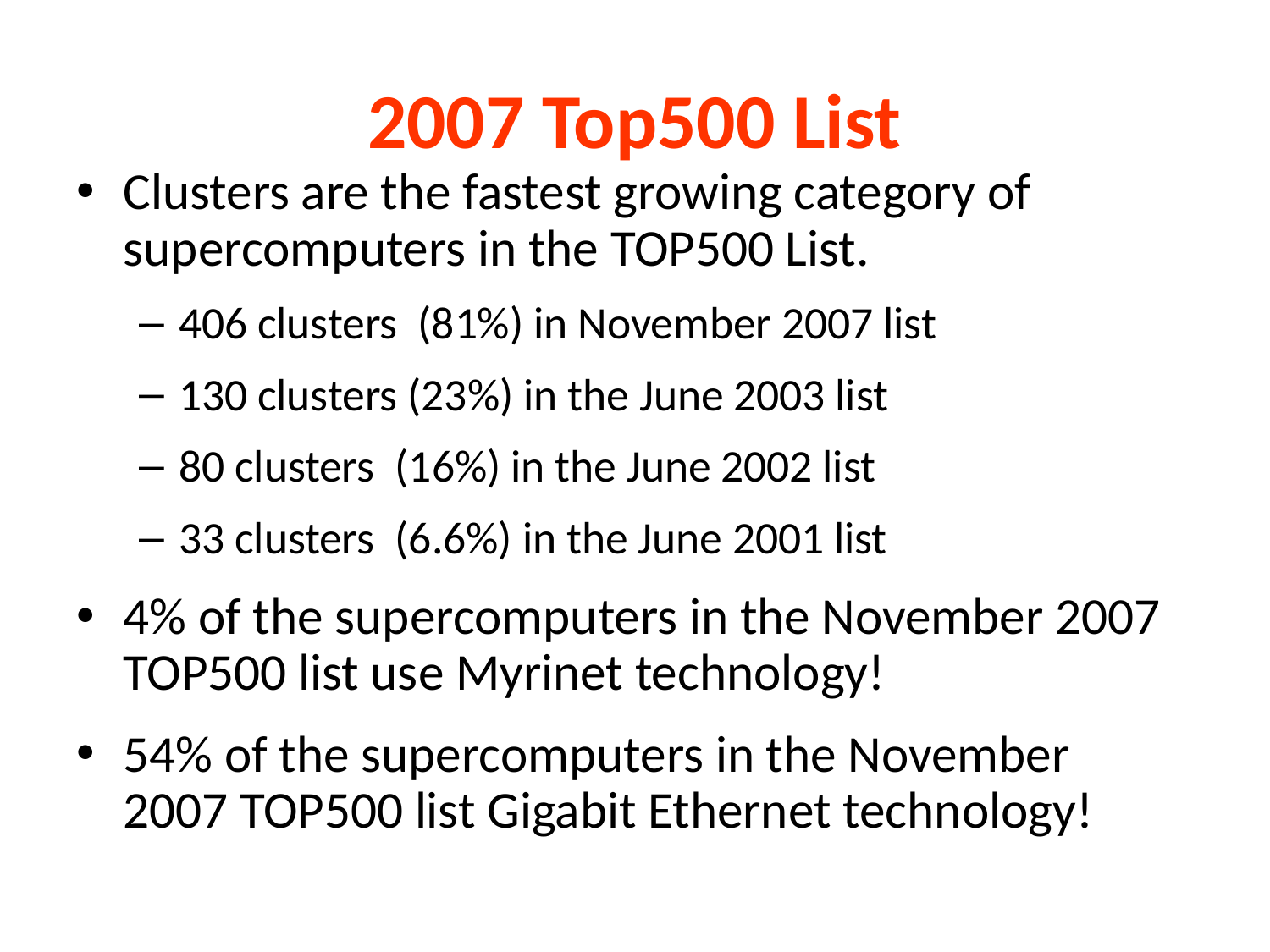

# 2007 Top500 List
Clusters are the fastest growing category of supercomputers in the TOP500 List.
406 clusters  (81%) in November 2007 list
130 clusters (23%) in the June 2003 list
80 clusters  (16%) in the June 2002 list
33 clusters  (6.6%) in the June 2001 list
4% of the supercomputers in the November 2007 TOP500 list use Myrinet technology!
54% of the supercomputers in the November 2007 TOP500 list Gigabit Ethernet technology!